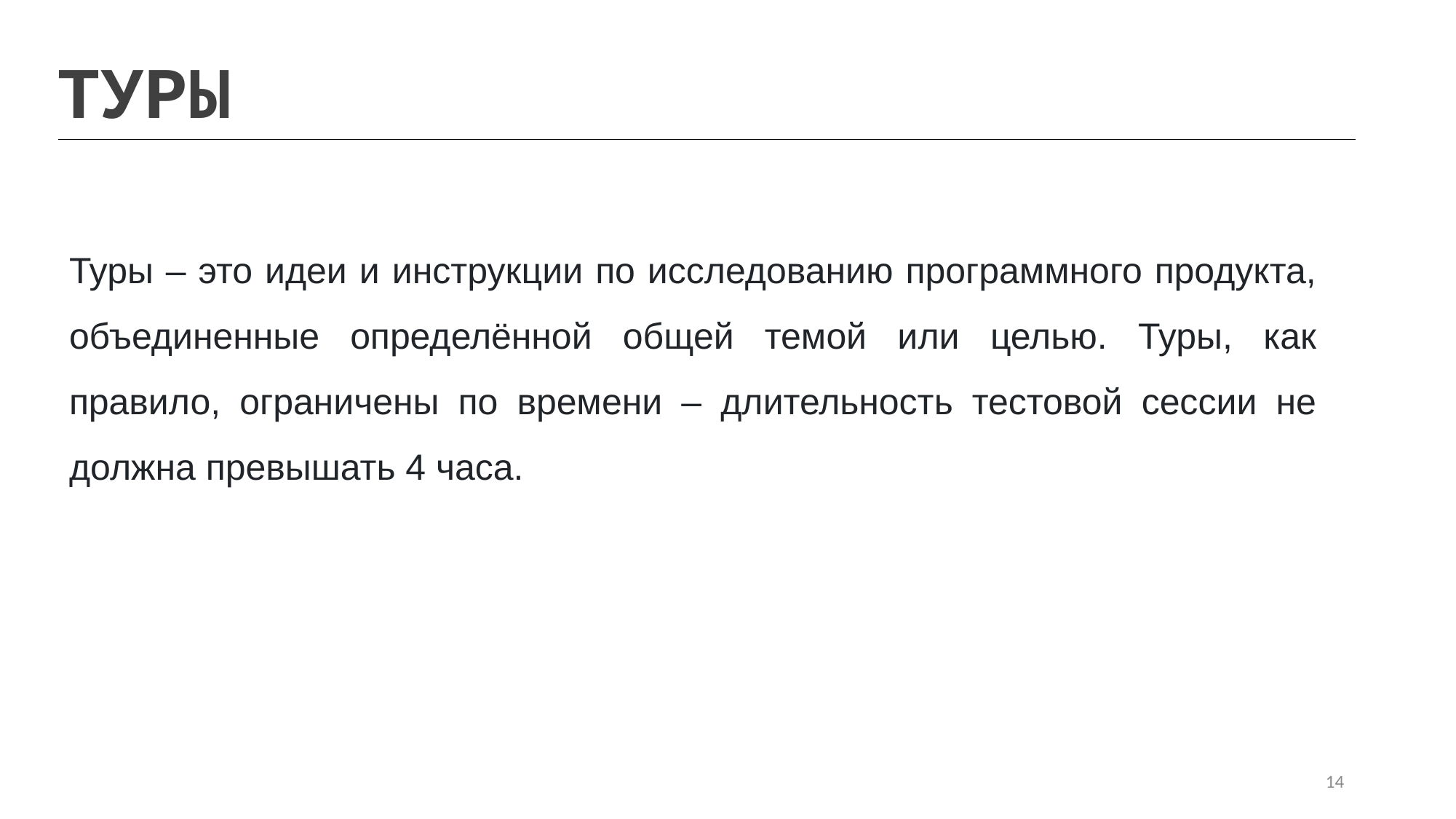

ТУРЫ
Туры – это идеи и инструкции по исследованию программного продукта, объединенные определённой общей темой или целью. Туры, как правило, ограничены по времени – длительность тестовой сессии не должна превышать 4 часа.
14